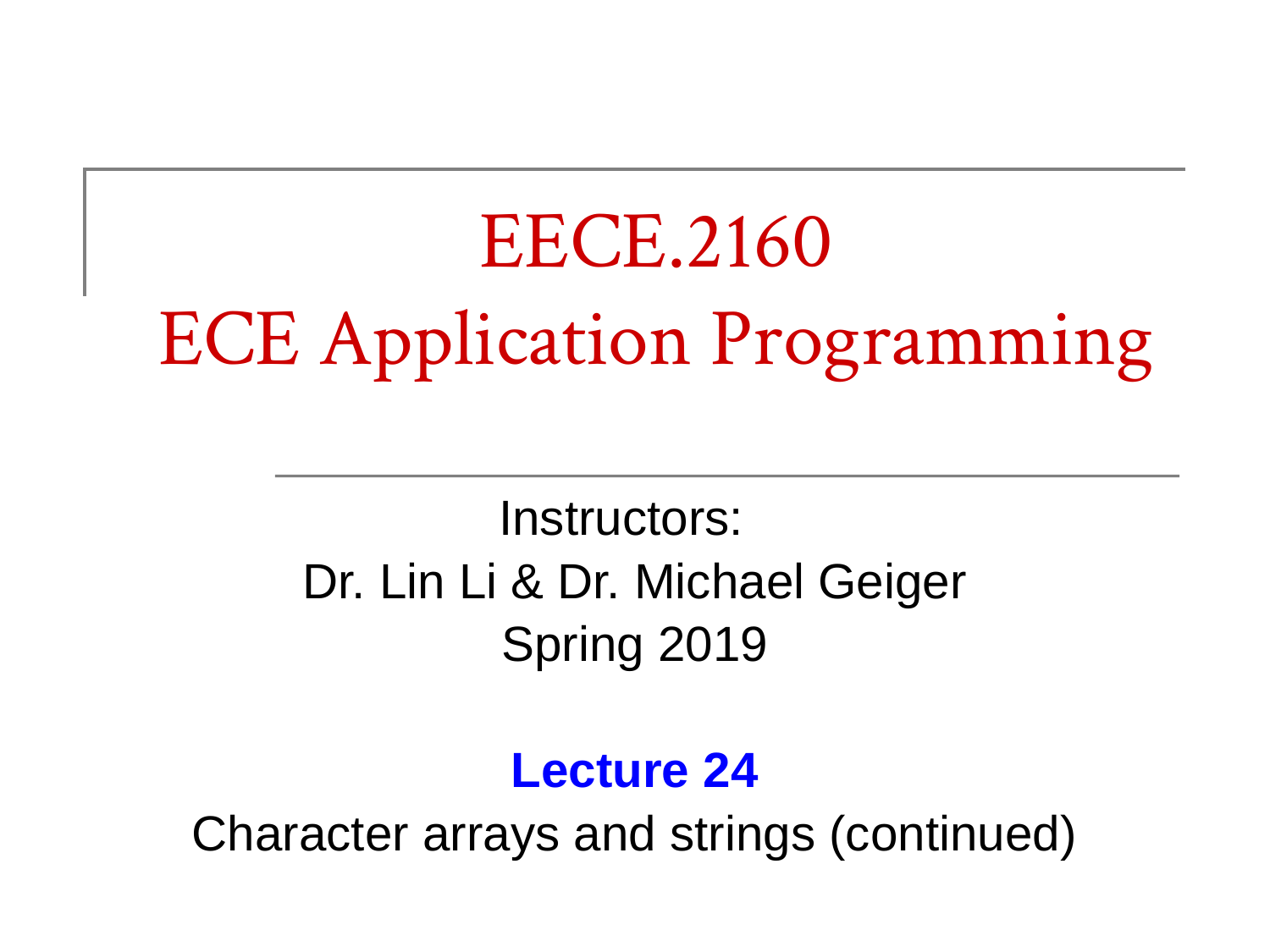

# EECE.2160 ECE Application Programming
Instructors:
Dr. Lin Li & Dr. Michael Geiger
Spring 2019

Lecture 24
Character arrays and strings (continued)